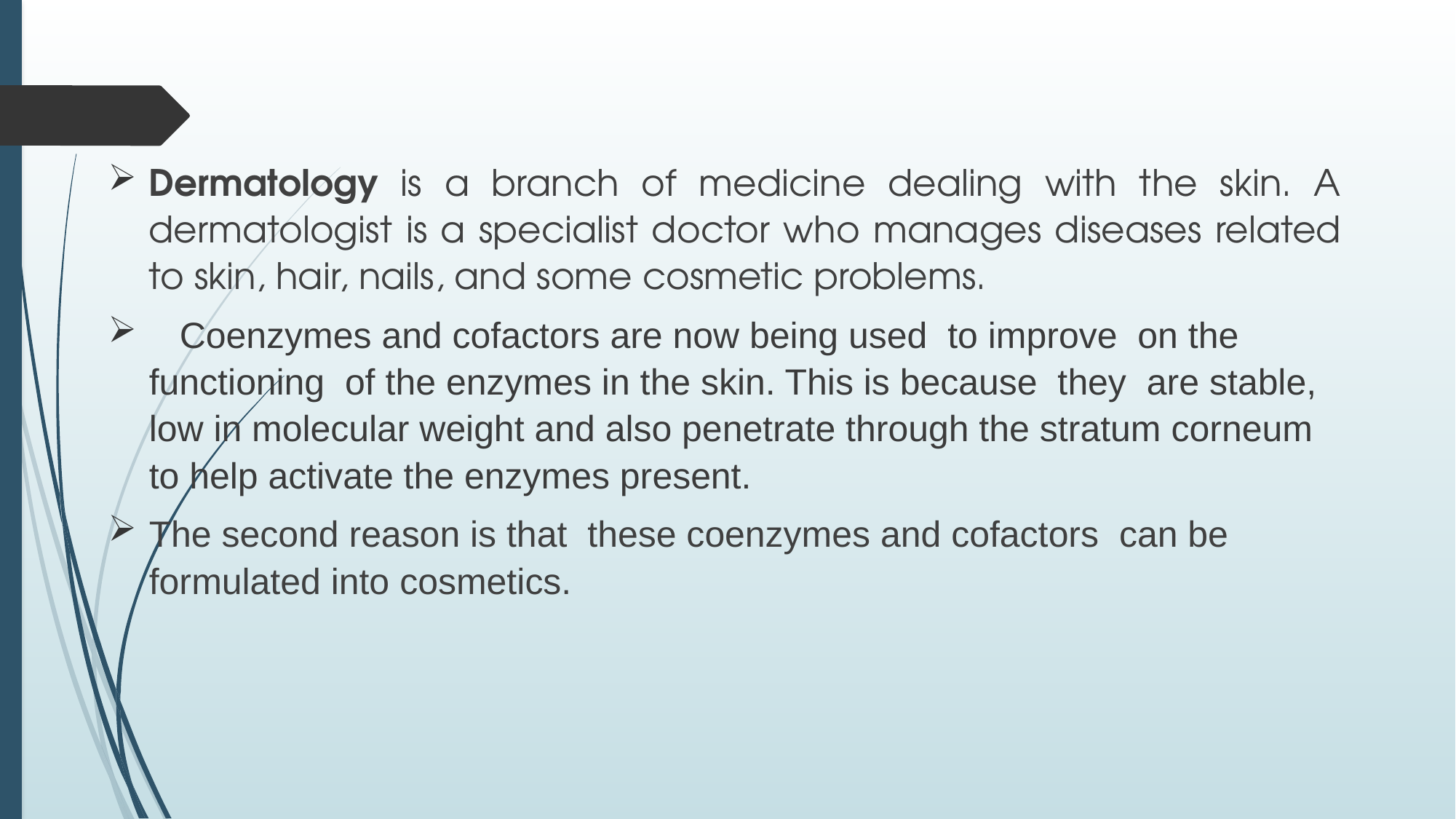

Dermatology is a branch of medicine dealing with the skin. A dermatologist is a specialist doctor who manages diseases related to skin, hair, nails, and some cosmetic problems.
   Coenzymes and cofactors are now being used  to improve  on the functioning  of the enzymes in the skin. This is because  they  are stable, low in molecular weight and also penetrate through the stratum corneum to help activate the enzymes present.
The second reason is that  these coenzymes and cofactors  can be formulated into cosmetics.